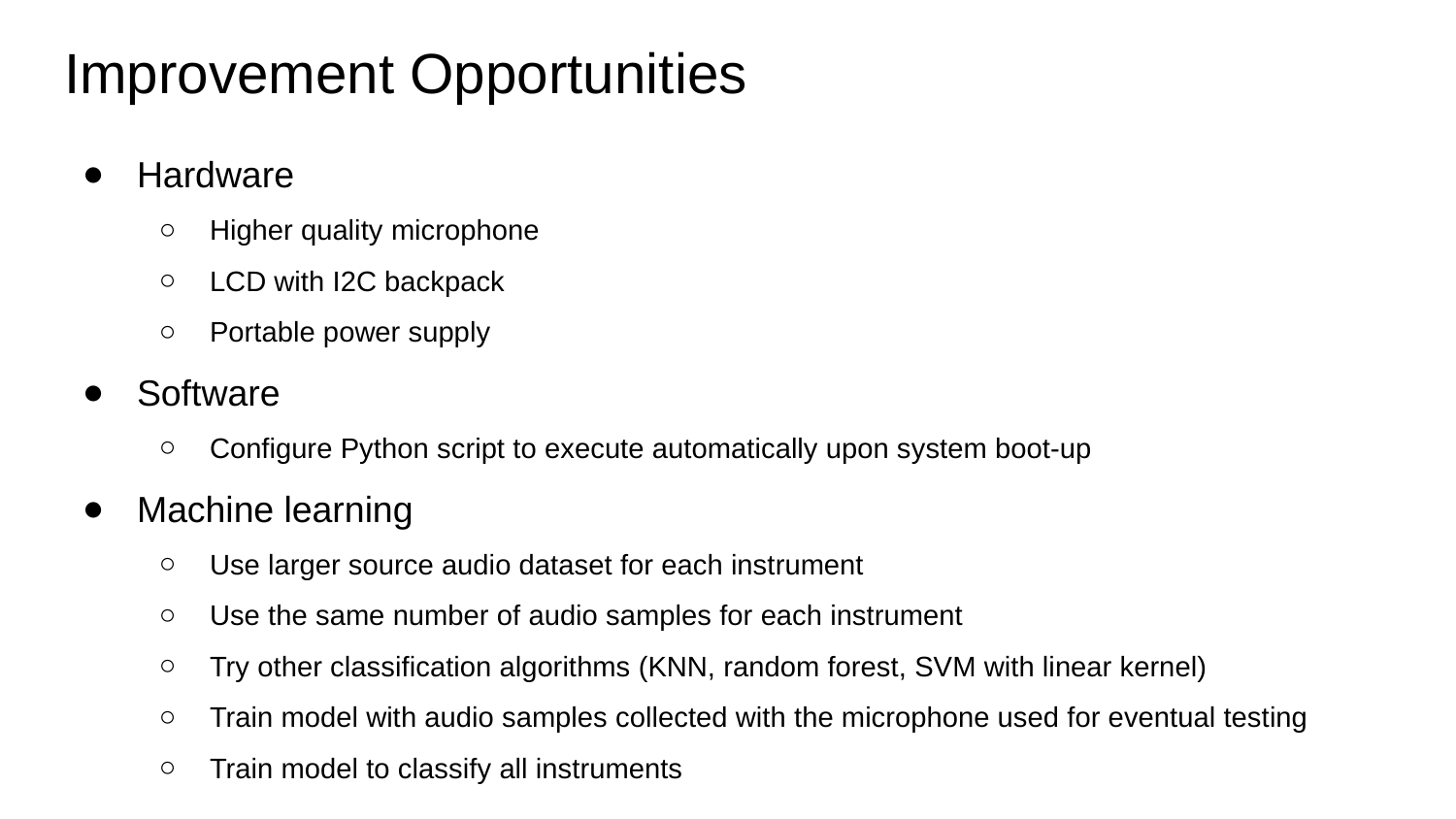

# Improvement Opportunities
Hardware
Higher quality microphone
LCD with I2C backpack
Portable power supply
Software
Configure Python script to execute automatically upon system boot-up
Machine learning
Use larger source audio dataset for each instrument
Use the same number of audio samples for each instrument
Try other classification algorithms (KNN, random forest, SVM with linear kernel)
Train model with audio samples collected with the microphone used for eventual testing
Train model to classify all instruments